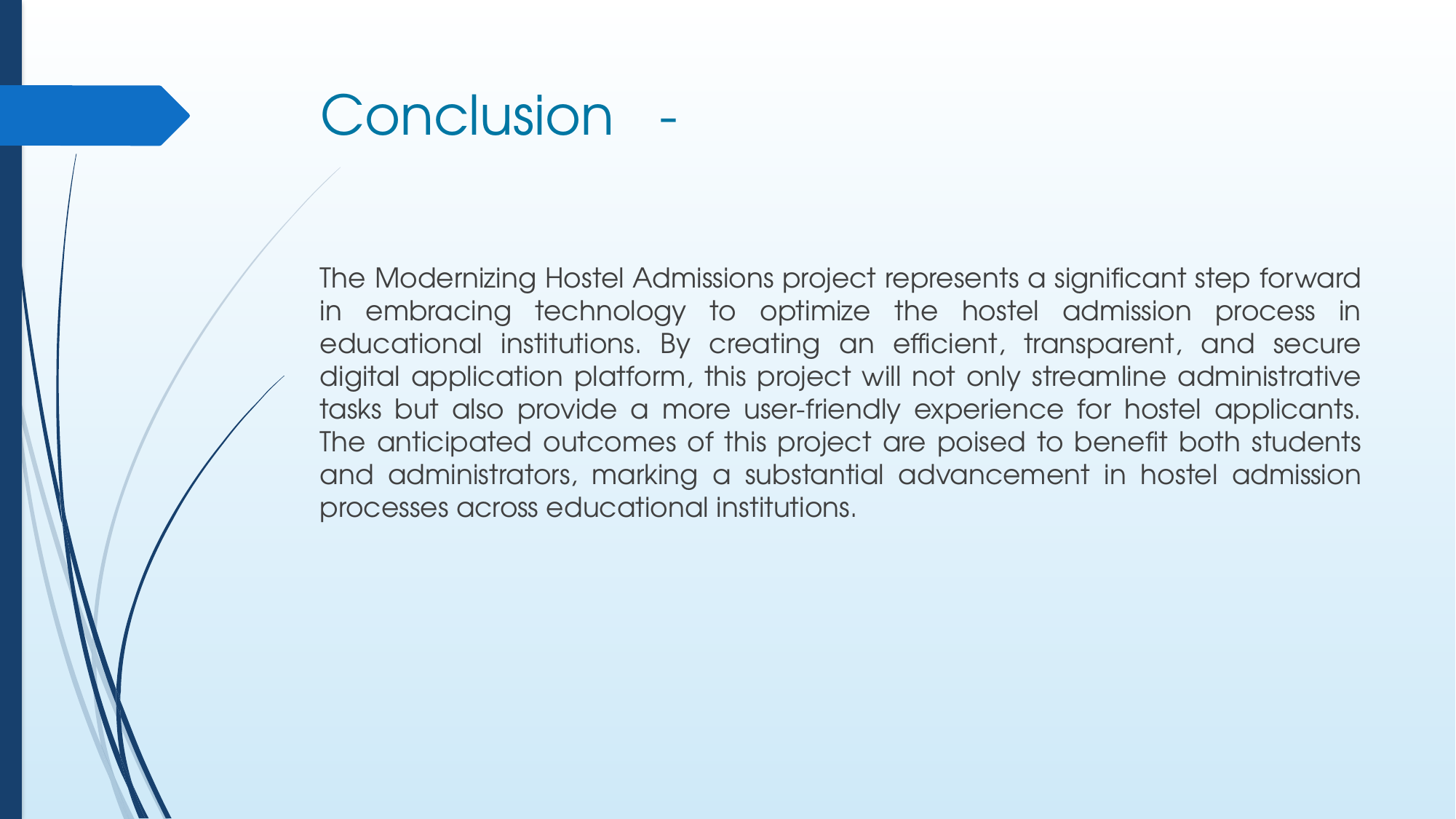

# Conclusion   -
The Modernizing Hostel Admissions project represents a significant step forward in embracing technology to optimize the hostel admission process in educational institutions. By creating an efficient, transparent, and secure digital application platform, this project will not only streamline administrative tasks but also provide a more user-friendly experience for hostel applicants. The anticipated outcomes of this project are poised to benefit both students and administrators, marking a substantial advancement in hostel admission processes across educational institutions.